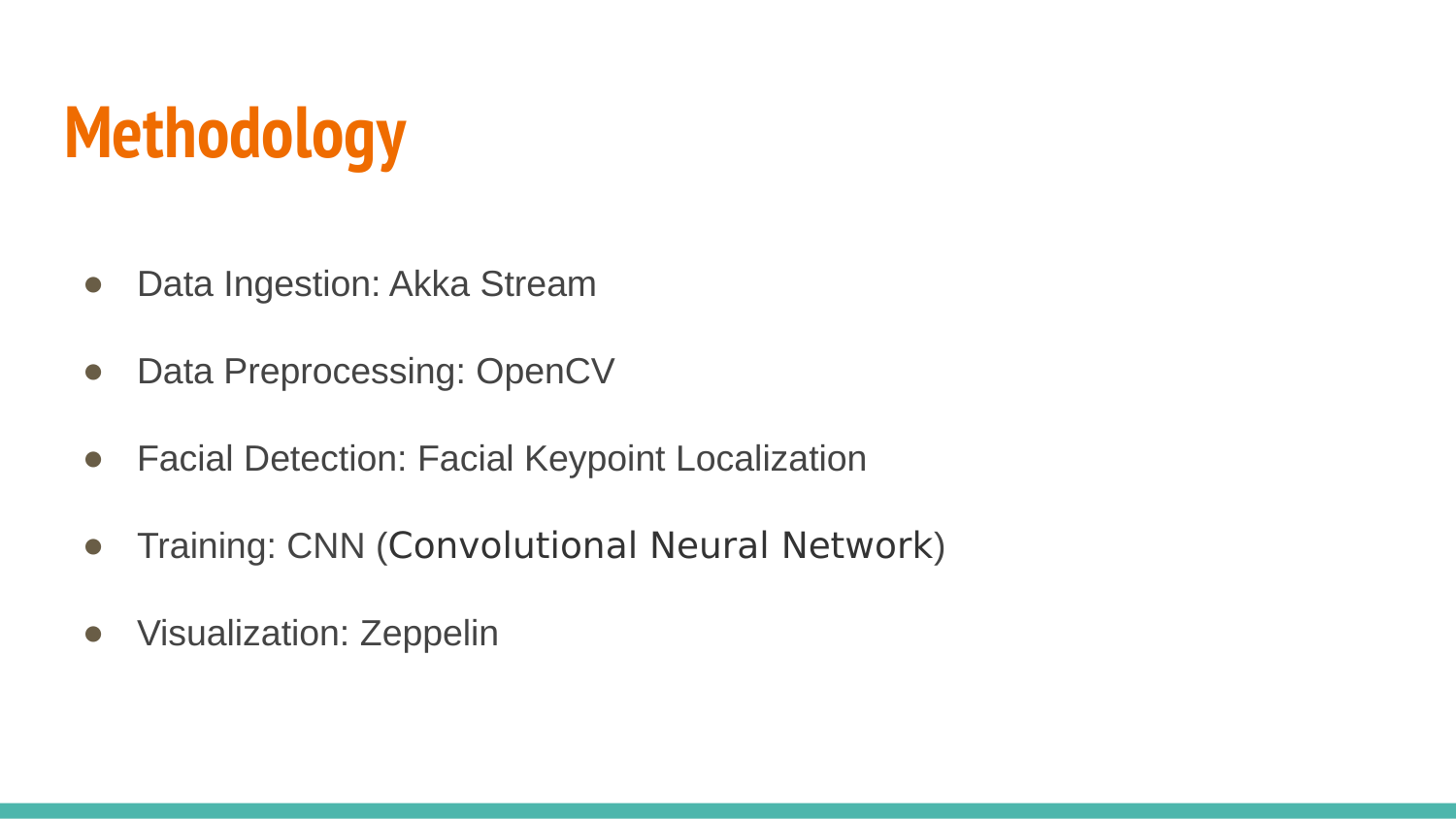

# Methodology
Data Ingestion: Akka Stream
Data Preprocessing: OpenCV
Facial Detection: Facial Keypoint Localization
Training: CNN (Convolutional Neural Network)
Visualization: Zeppelin